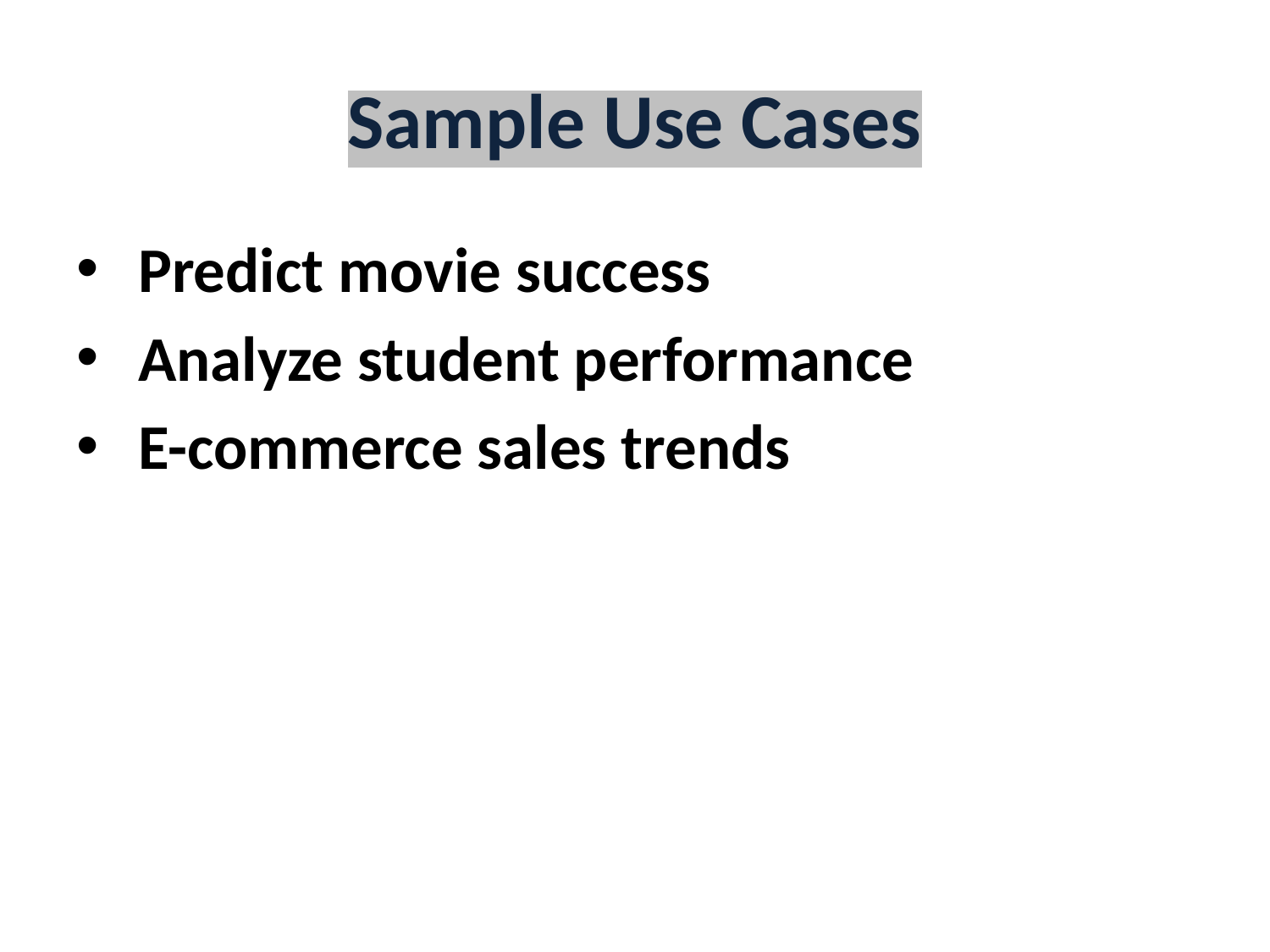

# Sample Use Cases
 Predict movie success
 Analyze student performance
 E-commerce sales trends